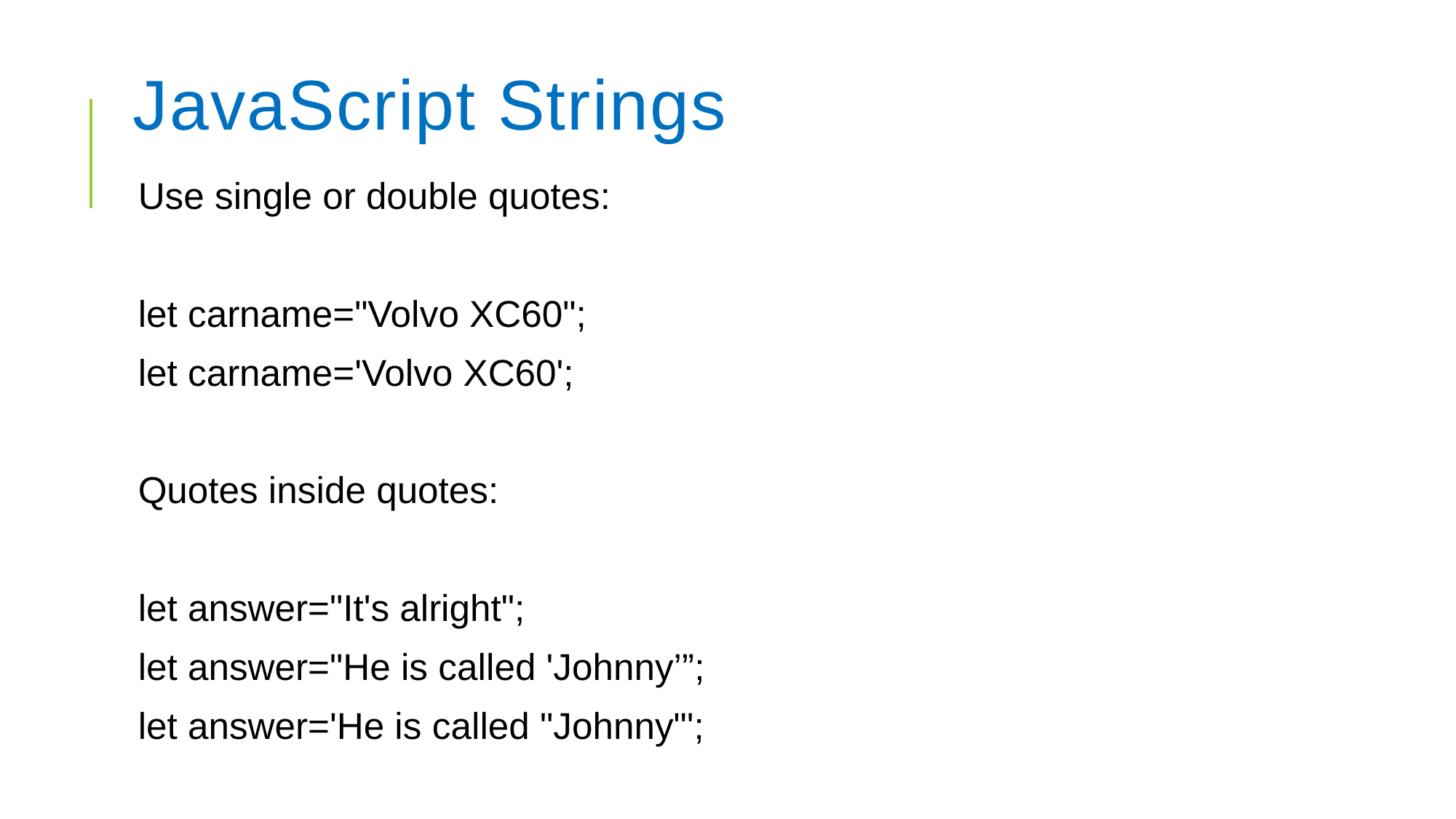

# JavaScript Strings
Use single or double quotes:

let carname="Volvo XC60";
let carname='Volvo XC60';

Quotes inside quotes:

let answer="It's alright";
let answer="He is called 'Johnny’”;
let answer='He is called "Johnny"';